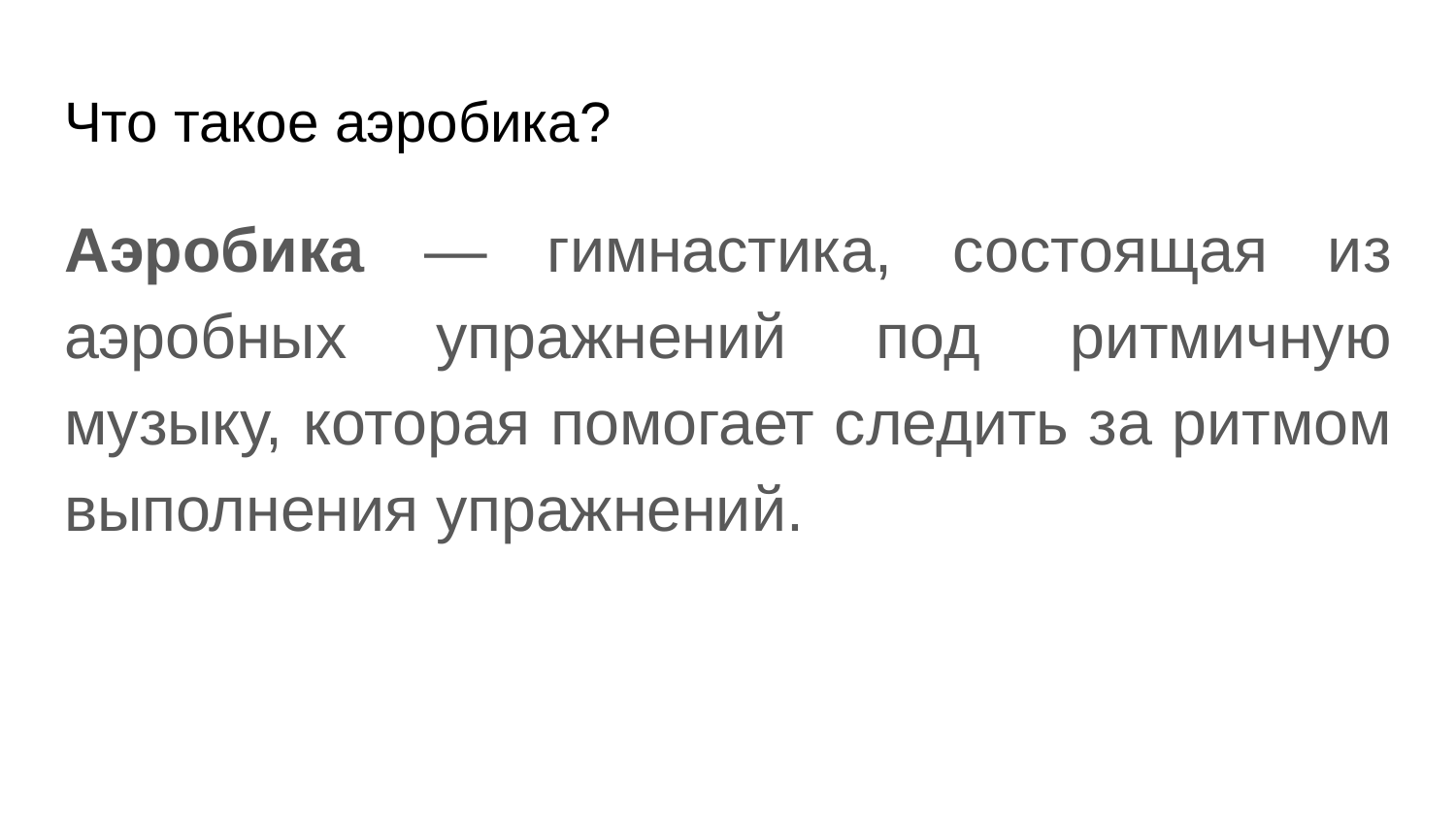

# Что такое аэробика?
Аэробика — гимнастика, состоящая из аэробных упражнений под ритмичную музыку, которая помогает следить за ритмом выполнения упражнений.